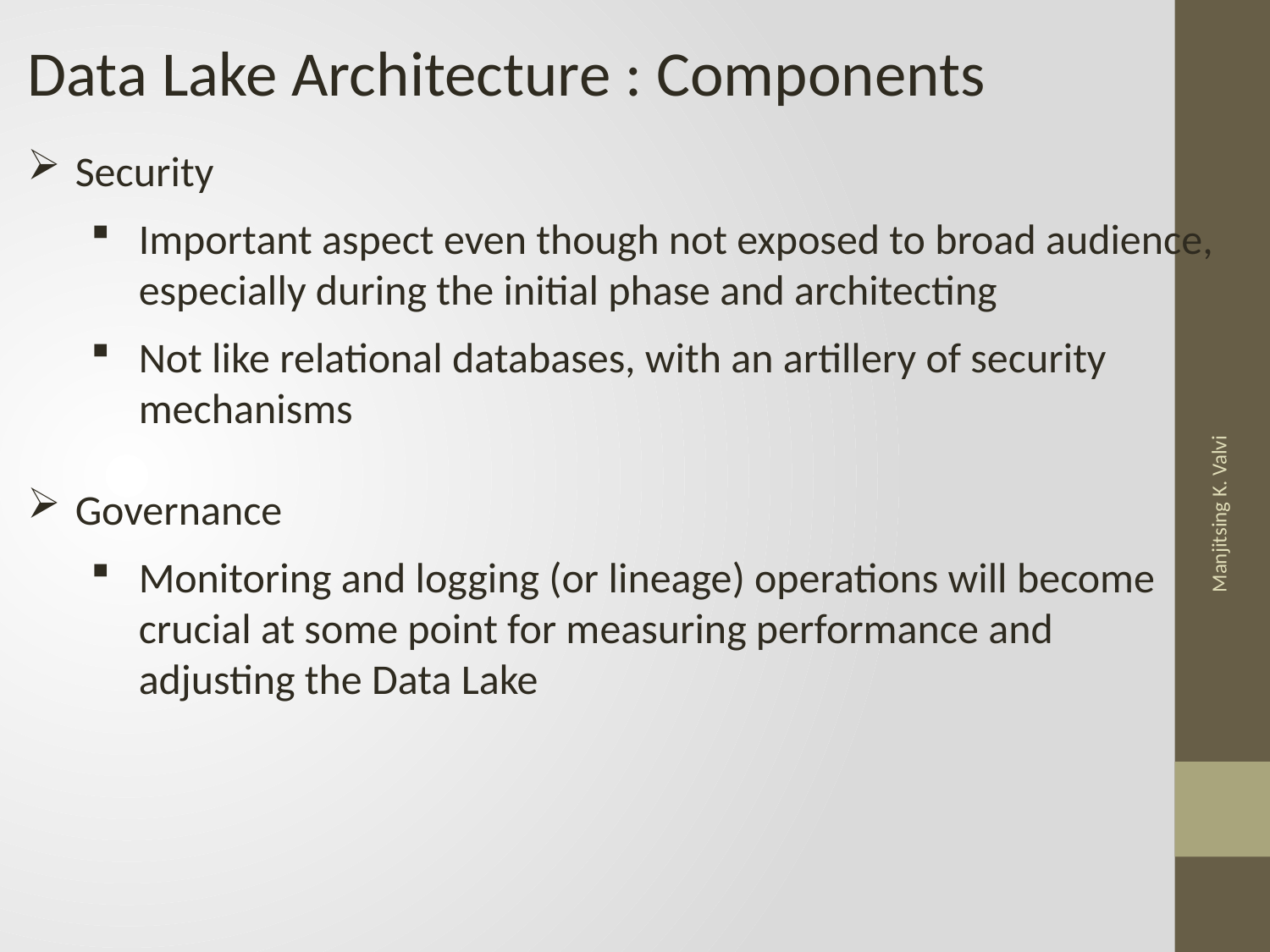

Data Lake Architecture : Components
Security

Important aspect even though not exposed to broad audience, especially during the initial phase and architecting

Not like relational databases, with an artillery of security mechanisms

Governance

Monitoring and logging (or lineage) operations will become crucial at some point for measuring performance and adjusting the Data Lake

Manjitsing K. Valvi